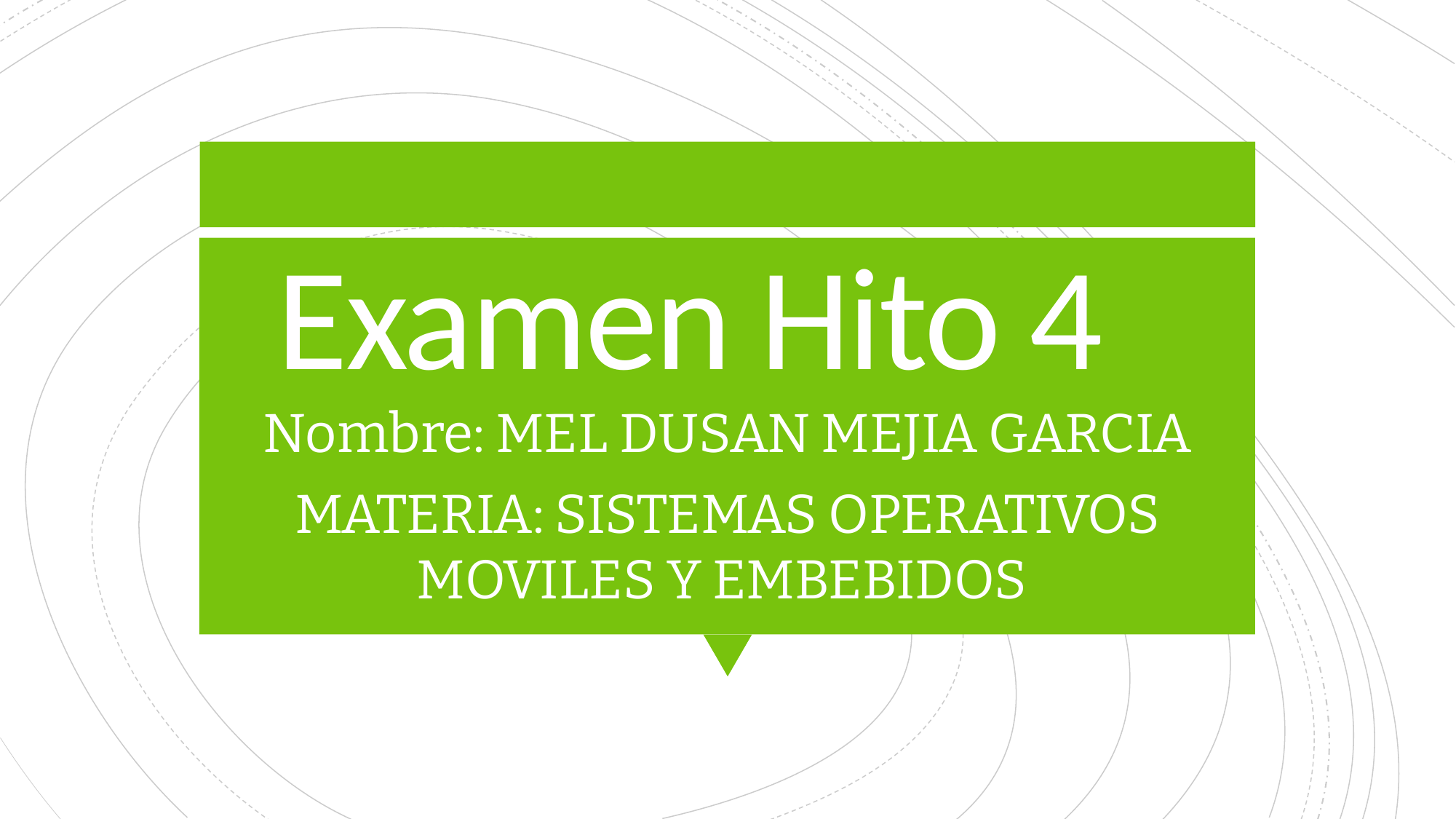

# Examen Hito 4
Nombre: MEL DUSAN MEJIA GARCIA
MATERIA: SISTEMAS OPERATIVOS MOVILES Y EMBEBIDOS